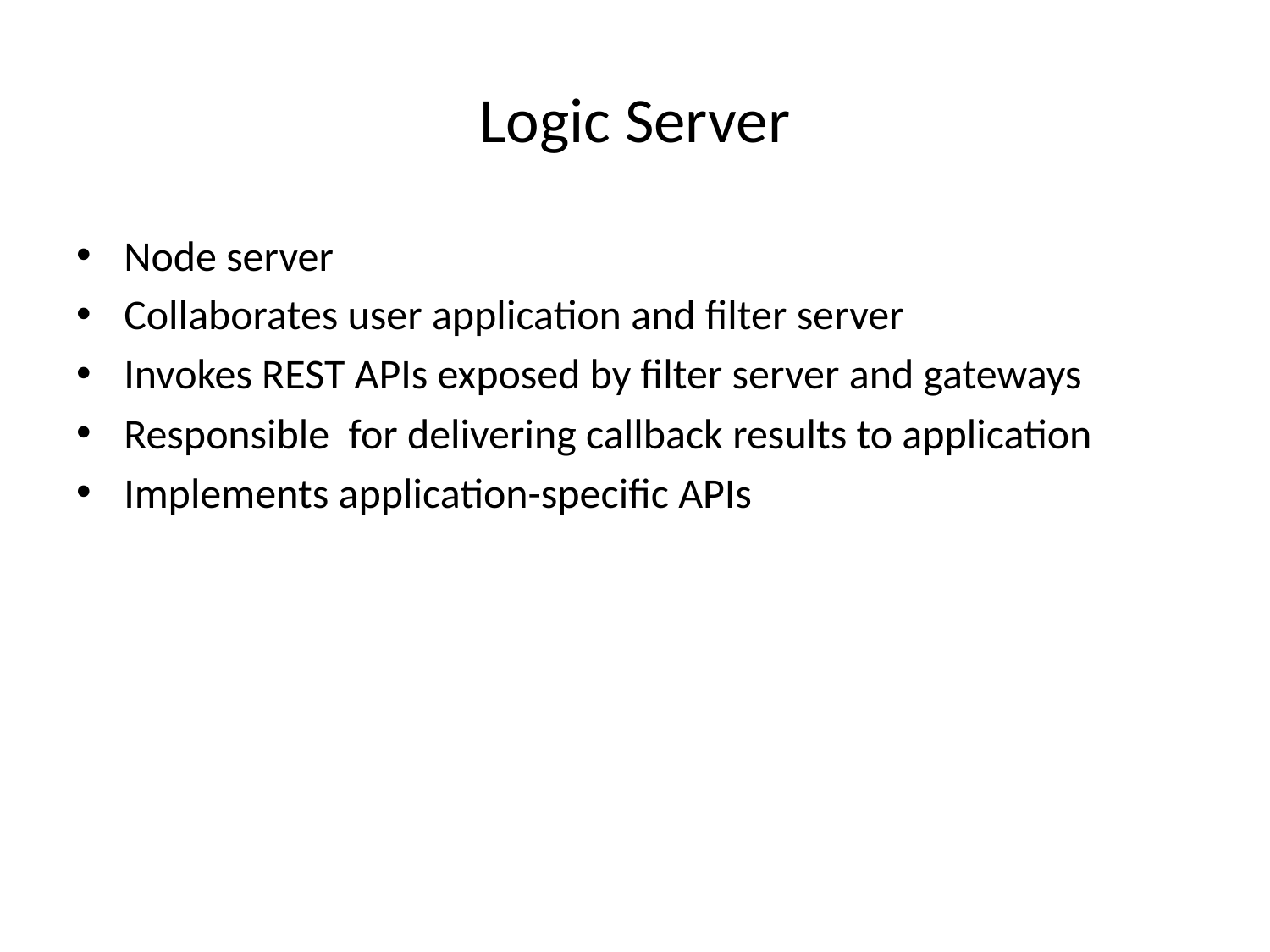

# Logic Server
Node server
Collaborates user application and filter server
Invokes REST APIs exposed by filter server and gateways
Responsible  for delivering callback results to application
Implements application-specific APIs